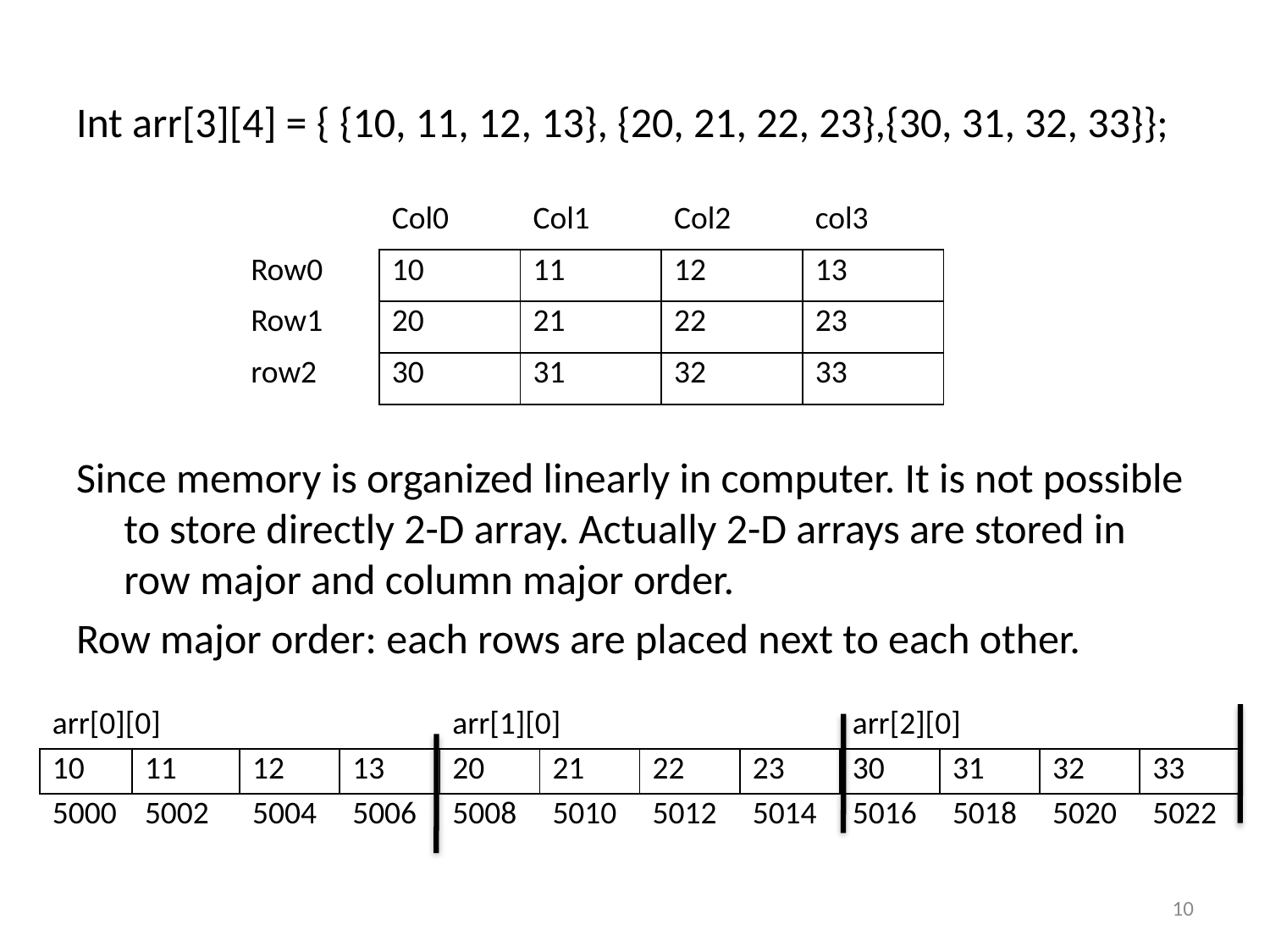

Int arr[3][4] = { {10, 11, 12, 13}, {20, 21, 22, 23},{30, 31, 32, 33}};

Since memory is organized linearly in computer. It is not possible to store directly 2-D array. Actually 2-D arrays are stored in row major and column major order.
Row major order: each rows are placed next to each other.

|  | Col0 | Col1 | Col2 | col3 |
| --- | --- | --- | --- | --- |
| Row0 | 10 | 11 | 12 | 13 |
| Row1 | 20 | 21 | 22 | 23 |
| row2 | 30 | 31 | 32 | 33 |
| arr[0][0] |  |  |  | arr[1][0] |  |  |  | arr[2][0] |  |  |  |
| --- | --- | --- | --- | --- | --- | --- | --- | --- | --- | --- | --- |
| 10 | 11 | 12 | 13 | 20 | 21 | 22 | 23 | 30 | 31 | 32 | 33 |
| 5000 | 5002 | 5004 | 5006 | 5008 | 5010 | 5012 | 5014 | 5016 | 5018 | 5020 | 5022 |
10